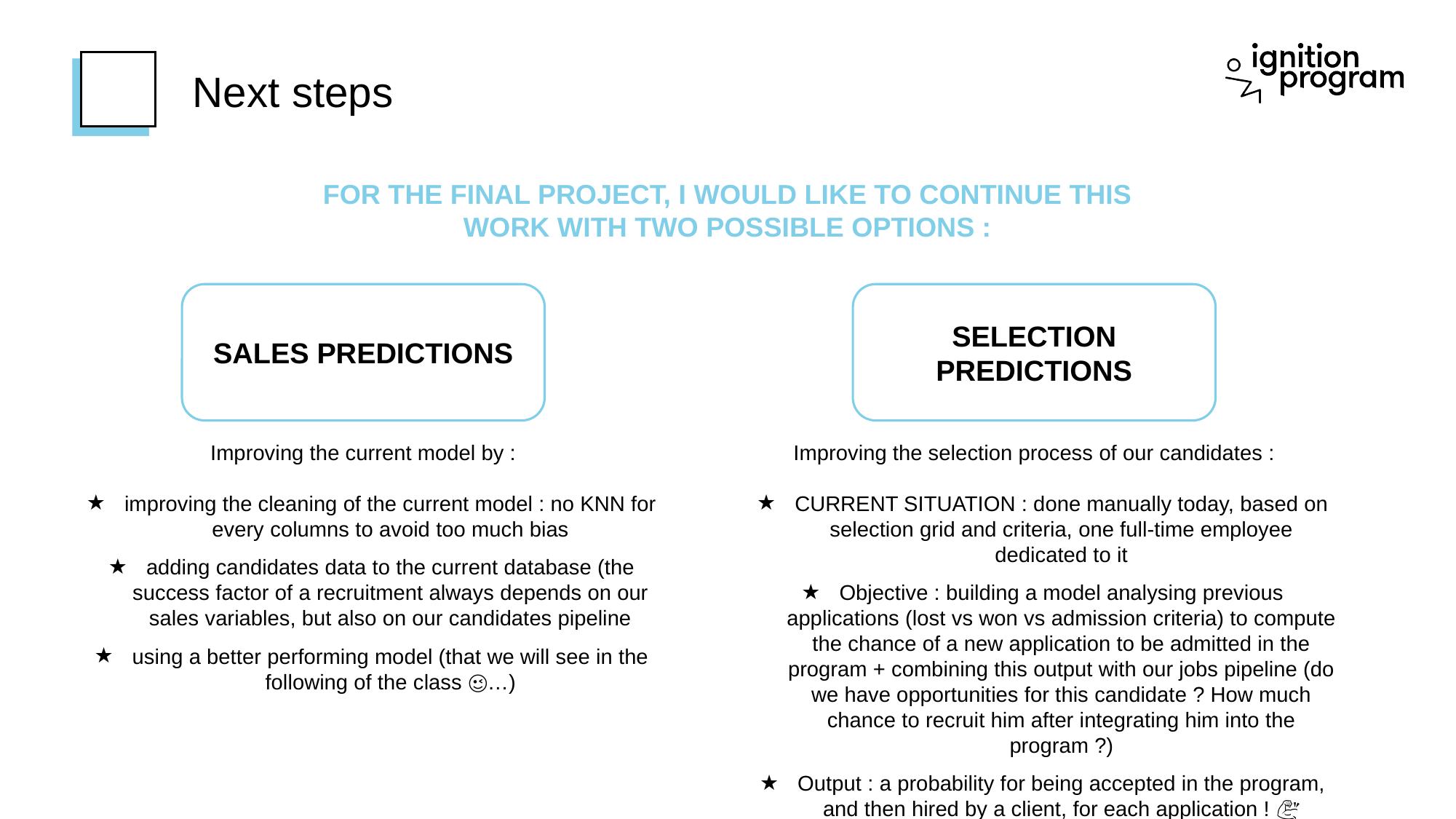

Next steps
FOR THE FINAL PROJECT, I WOULD LIKE TO CONTINUE THIS WORK WITH TWO POSSIBLE OPTIONS :
SALES PREDICTIONS
SELECTION PREDICTIONS
Improving the current model by :

improving the cleaning of the current model : no KNN for every columns to avoid too much bias

adding candidates data to the current database (the success factor of a recruitment always depends on our sales variables, but also on our candidates pipeline

using a better performing model (that we will see in the following of the class 😉…)
Improving the selection process of our candidates :

CURRENT SITUATION : done manually today, based on selection grid and criteria, one full-time employee dedicated to it

Objective : building a model analysing previous applications (lost vs won vs admission criteria) to compute the chance of a new application to be admitted in the program + combining this output with our jobs pipeline (do we have opportunities for this candidate ? How much chance to recruit him after integrating him into the program ?)

Output : a probability for being accepted in the program, and then hired by a client, for each application ! 💪